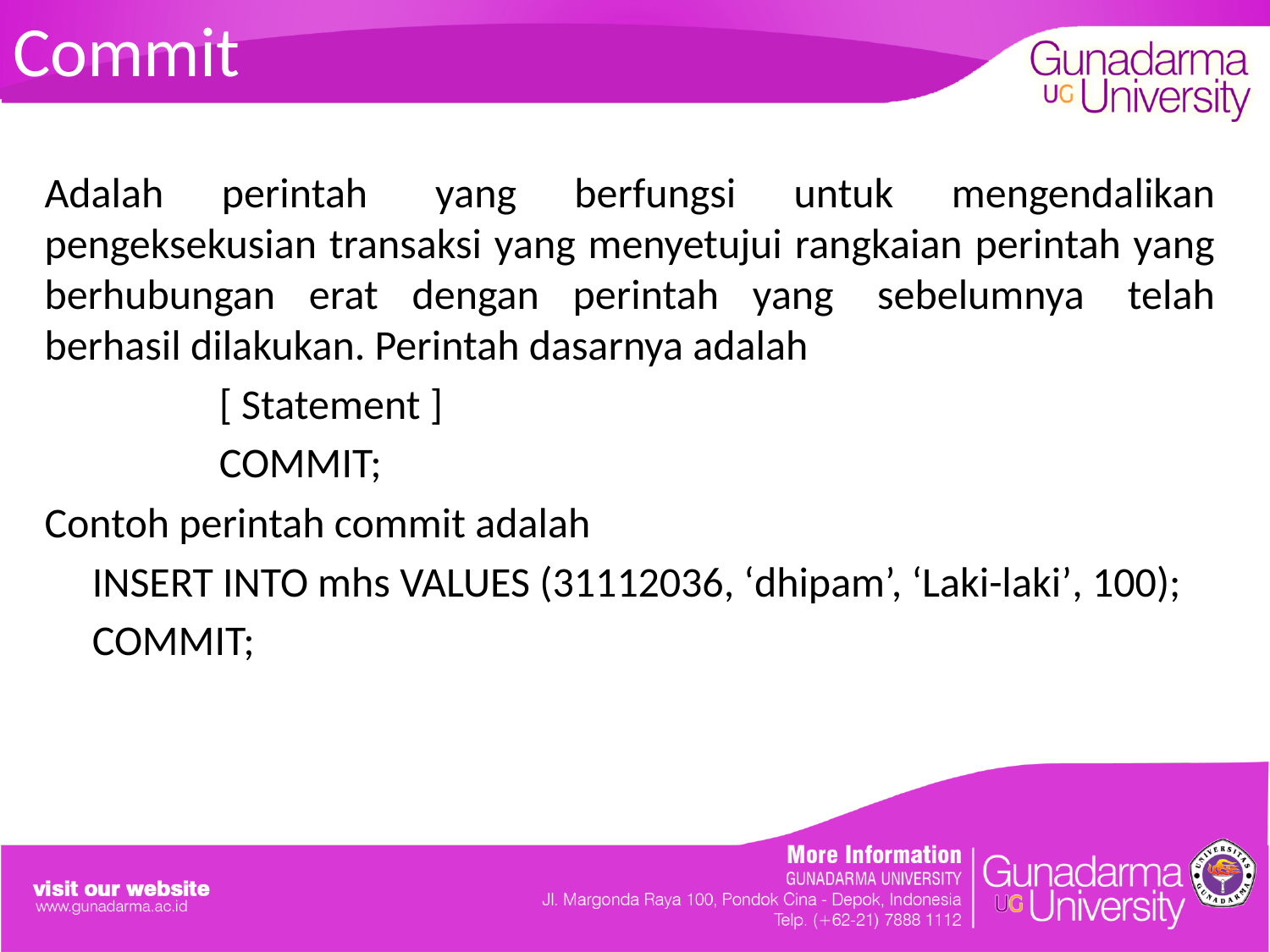

# Commit
Adalah perintah  yang berfungsi untuk mengendalikan pengeksekusian transaksi yang menyetujui rangkaian perintah yang berhubungan erat dengan perintah yang  sebelumnya  telah berhasil dilakukan. Perintah dasarnya adalah
		[ Statement ]
		COMMIT;
Contoh perintah commit adalah
	INSERT INTO mhs VALUES (31112036, ‘dhipam’, ‘Laki-laki’, 100);
	COMMIT;